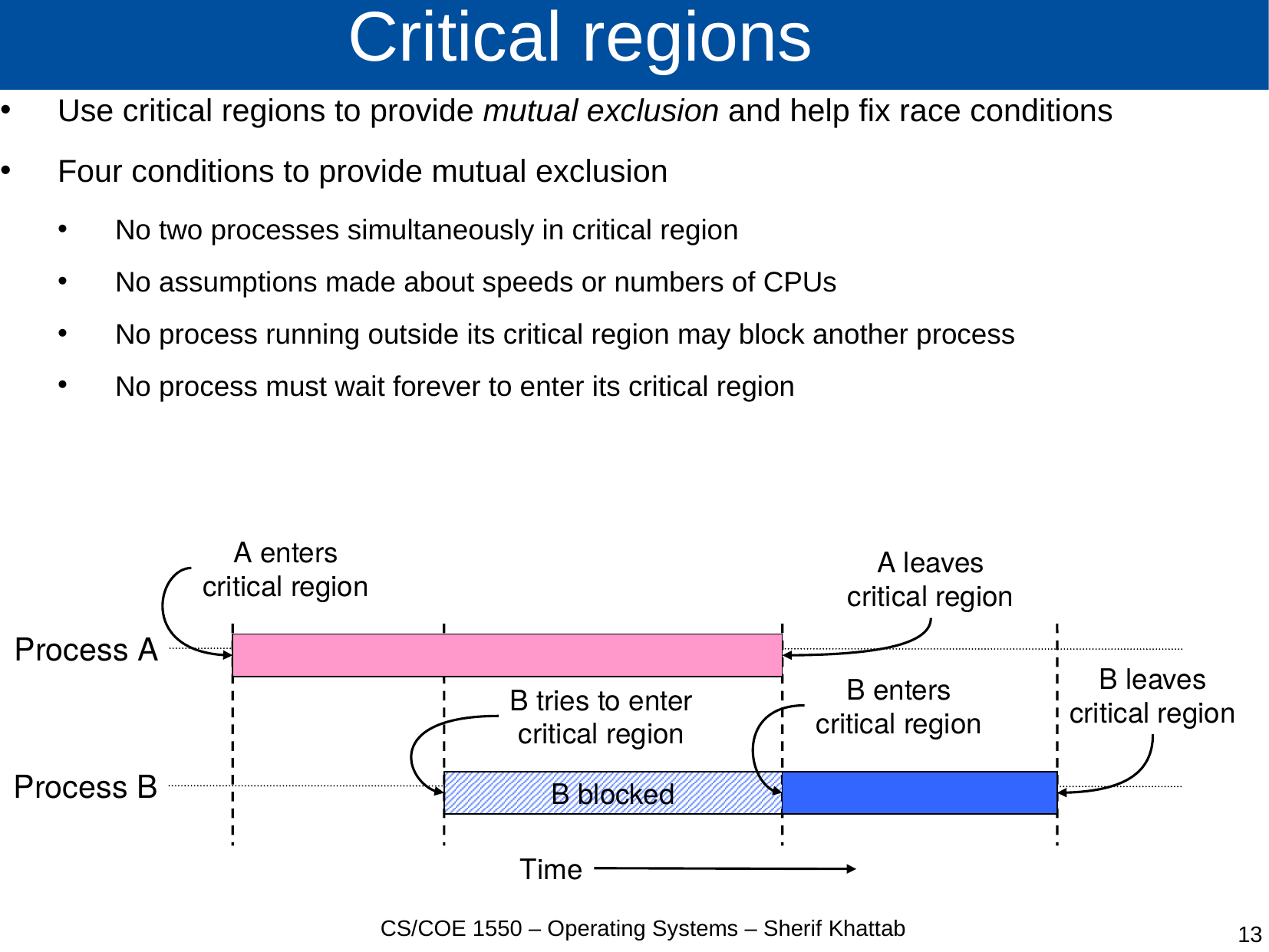

# Critical regions
Use critical regions to provide mutual exclusion and help fix race conditions
Four conditions to provide mutual exclusion
No two processes simultaneously in critical region
No assumptions made about speeds or numbers of CPUs
No process running outside its critical region may block another process
No process must wait forever to enter its critical region
A enters
critical region
A leaves
critical region
Process A

B leaves
critical region
B enters
critical region
B tries to enter
critical region
Process B
B blocked

Time
CS/COE 1550 – Operating Systems – Sherif Khattab
13